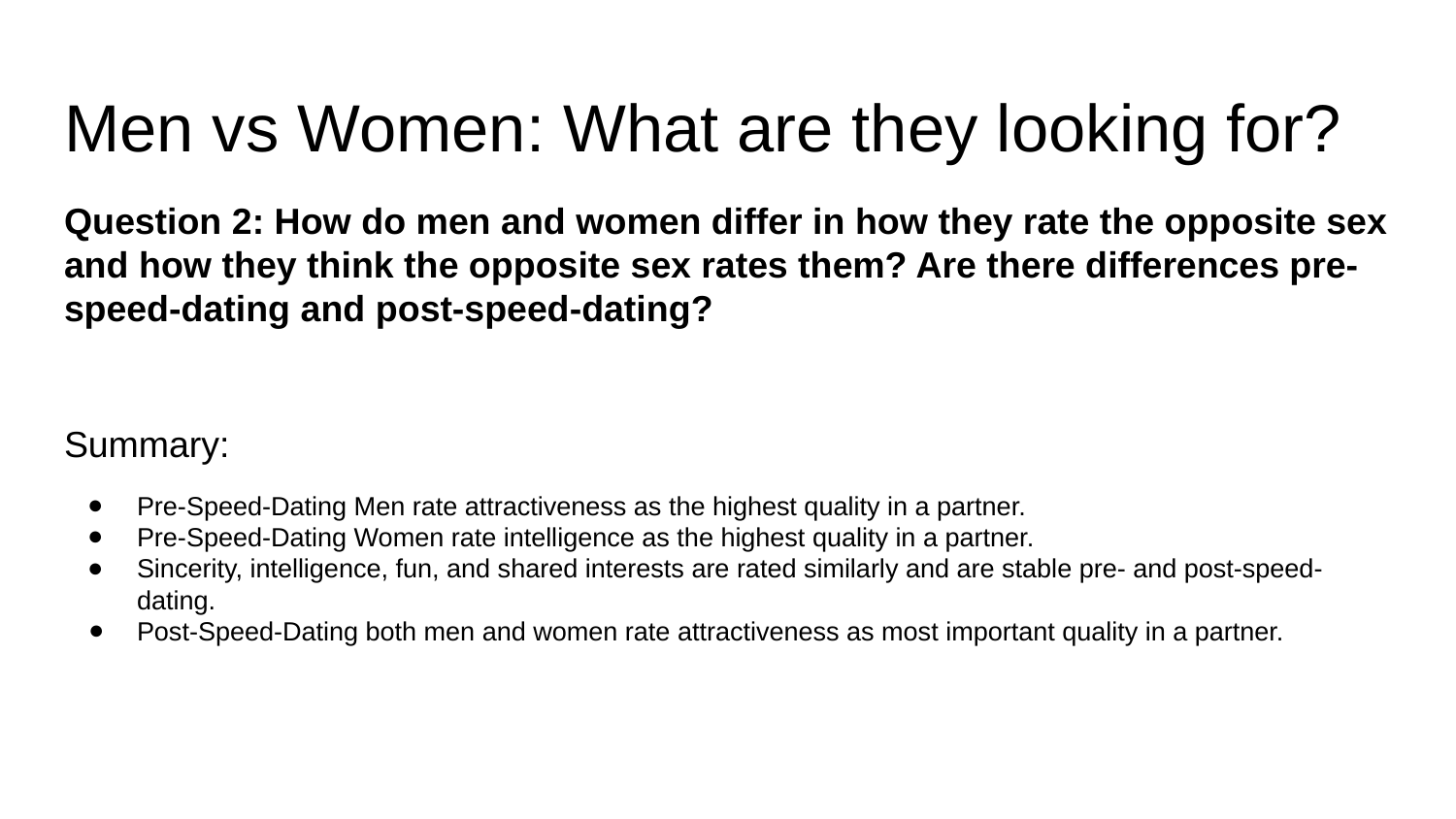

# Men vs Women: What are they looking for?
Question 2: How do men and women differ in how they rate the opposite sex and how they think the opposite sex rates them? Are there differences pre-speed-dating and post-speed-dating?

Summary:
Pre-Speed-Dating Men rate attractiveness as the highest quality in a partner.
Pre-Speed-Dating Women rate intelligence as the highest quality in a partner.
Sincerity, intelligence, fun, and shared interests are rated similarly and are stable pre- and post-speed-dating.
Post-Speed-Dating both men and women rate attractiveness as most important quality in a partner.